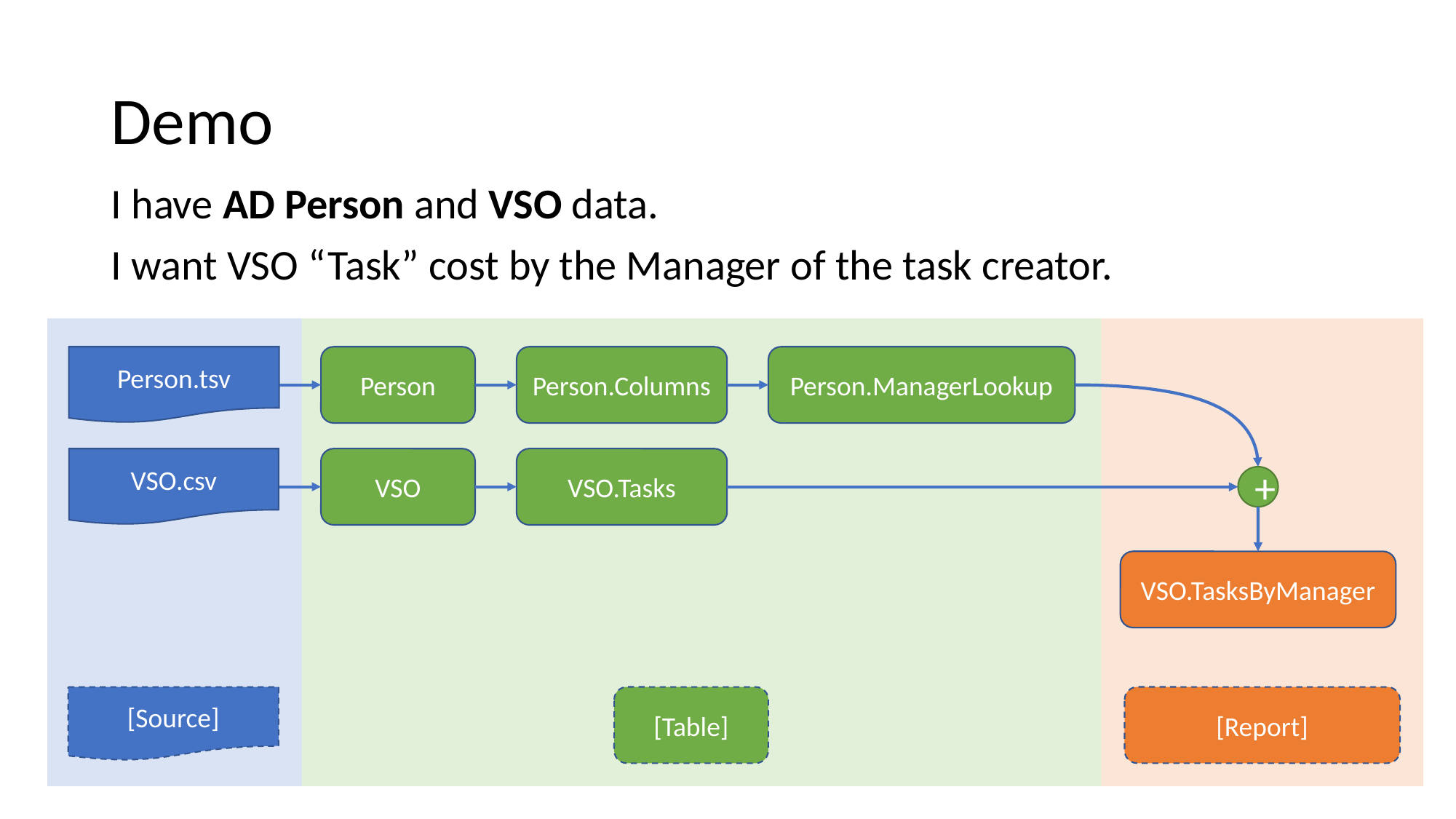

# Demo
I have AD Person and VSO data.
I want VSO “Task” cost by the Manager of the task creator.

Person.tsv
Person
Person.Columns
Person.ManagerLookup
VSO.csv
VSO
VSO.Tasks
+
VSO.TasksByManager
[Source]
[Table]
[Report]